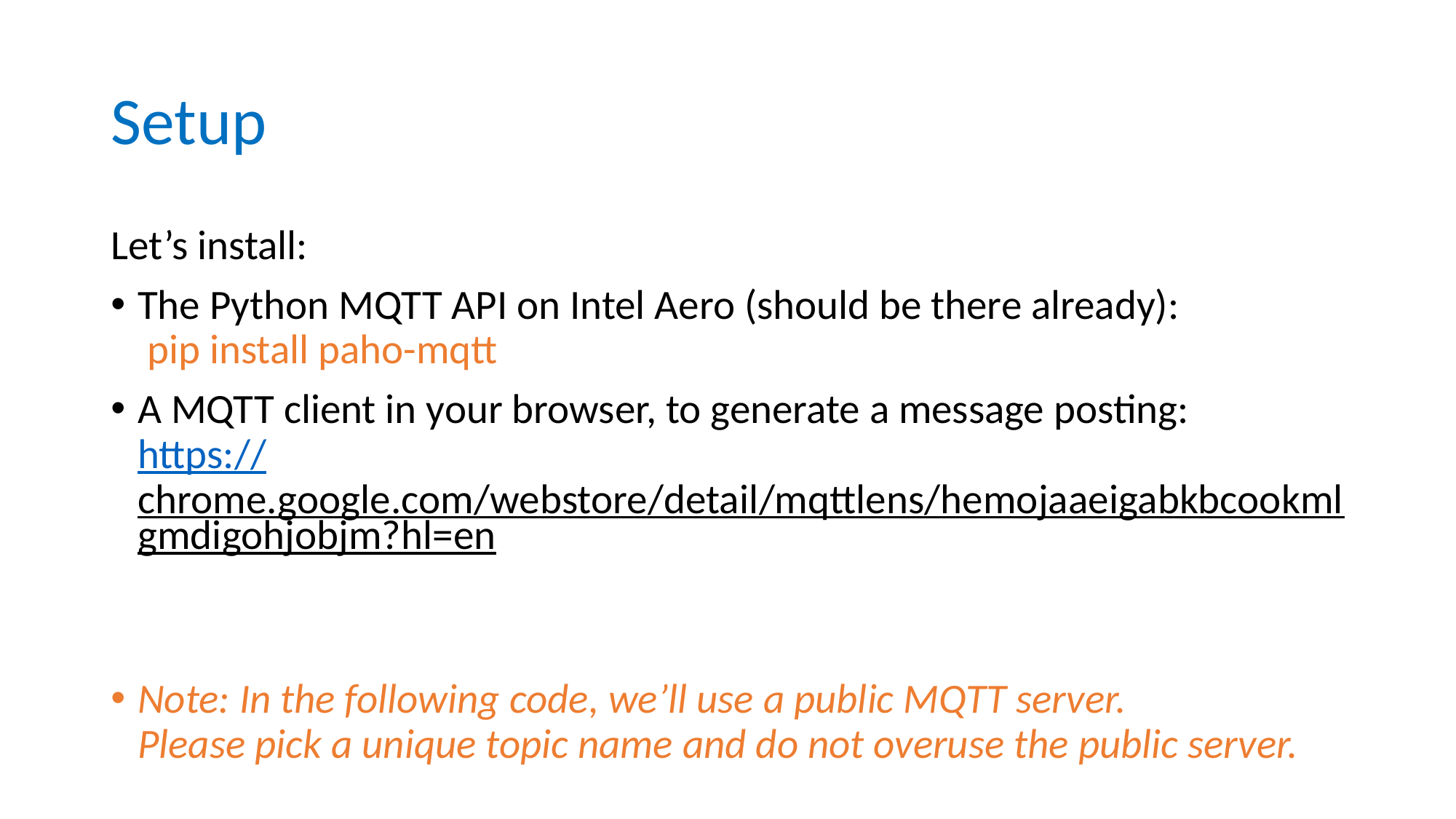

# Setup
Let’s install:
The Python MQTT API on Intel Aero (should be there already):
 pip install paho-mqtt
A MQTT client in your browser, to generate a message posting:
https://chrome.google.com/webstore/detail/mqttlens/hemojaaeigabkbcookmlgmdigohjobjm?hl=en

Note: In the following code, we’ll use a public MQTT server.
Please pick a unique topic name and do not overuse the public server.